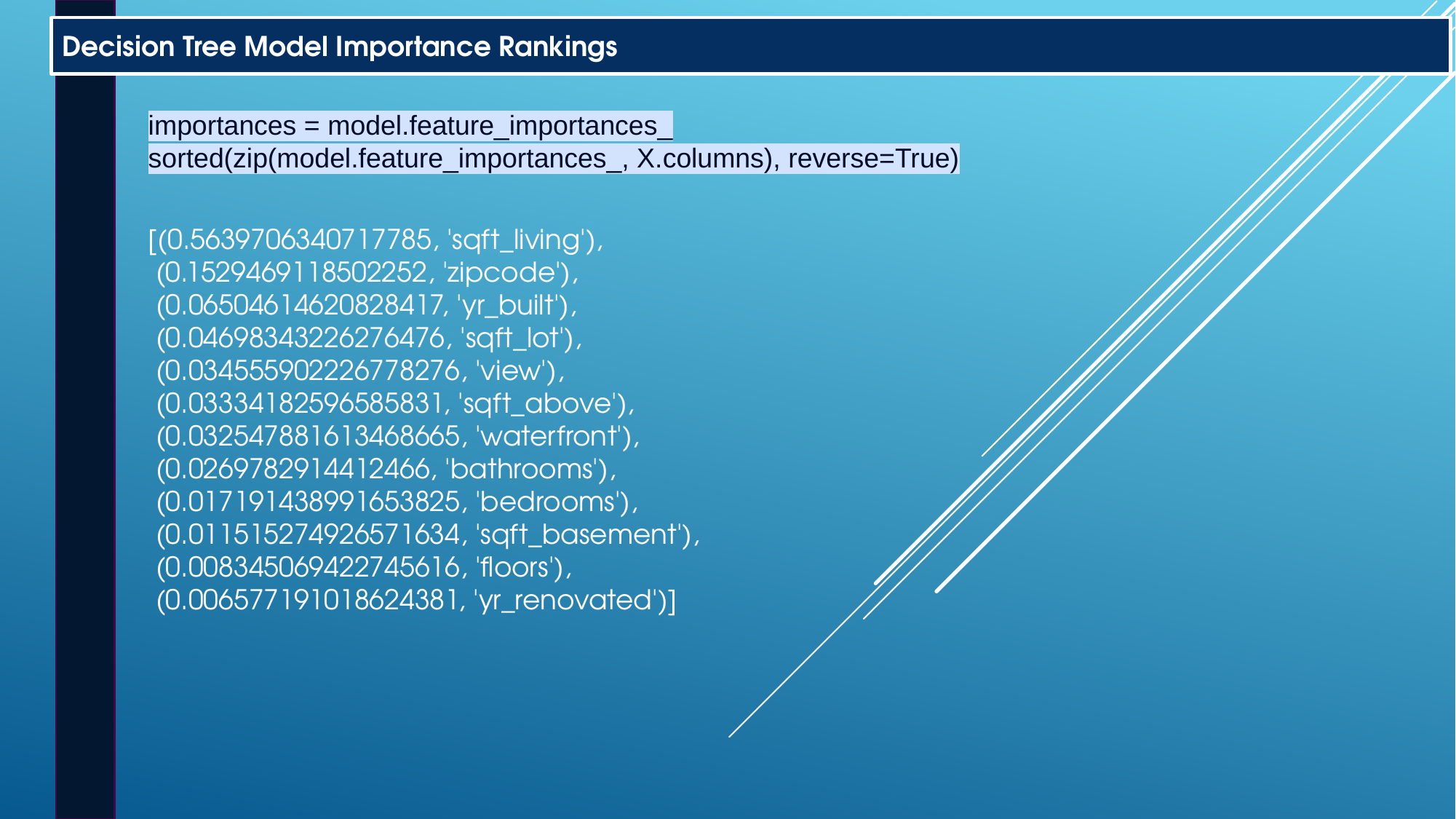

Decision Tree Model Importance Rankings
importances = model.feature_importances_
sorted(zip(model.feature_importances_, X.columns), reverse=True)
[(0.5639706340717785, 'sqft_living'),
 (0.1529469118502252, 'zipcode'),
 (0.06504614620828417, 'yr_built'),
 (0.04698343226276476, 'sqft_lot'),
 (0.034555902226778276, 'view'),
 (0.03334182596585831, 'sqft_above'),
 (0.032547881613468665, 'waterfront'),
 (0.0269782914412466, 'bathrooms'),
 (0.017191438991653825, 'bedrooms'),
 (0.011515274926571634, 'sqft_basement'),
 (0.008345069422745616, 'floors'),
 (0.006577191018624381, 'yr_renovated')]